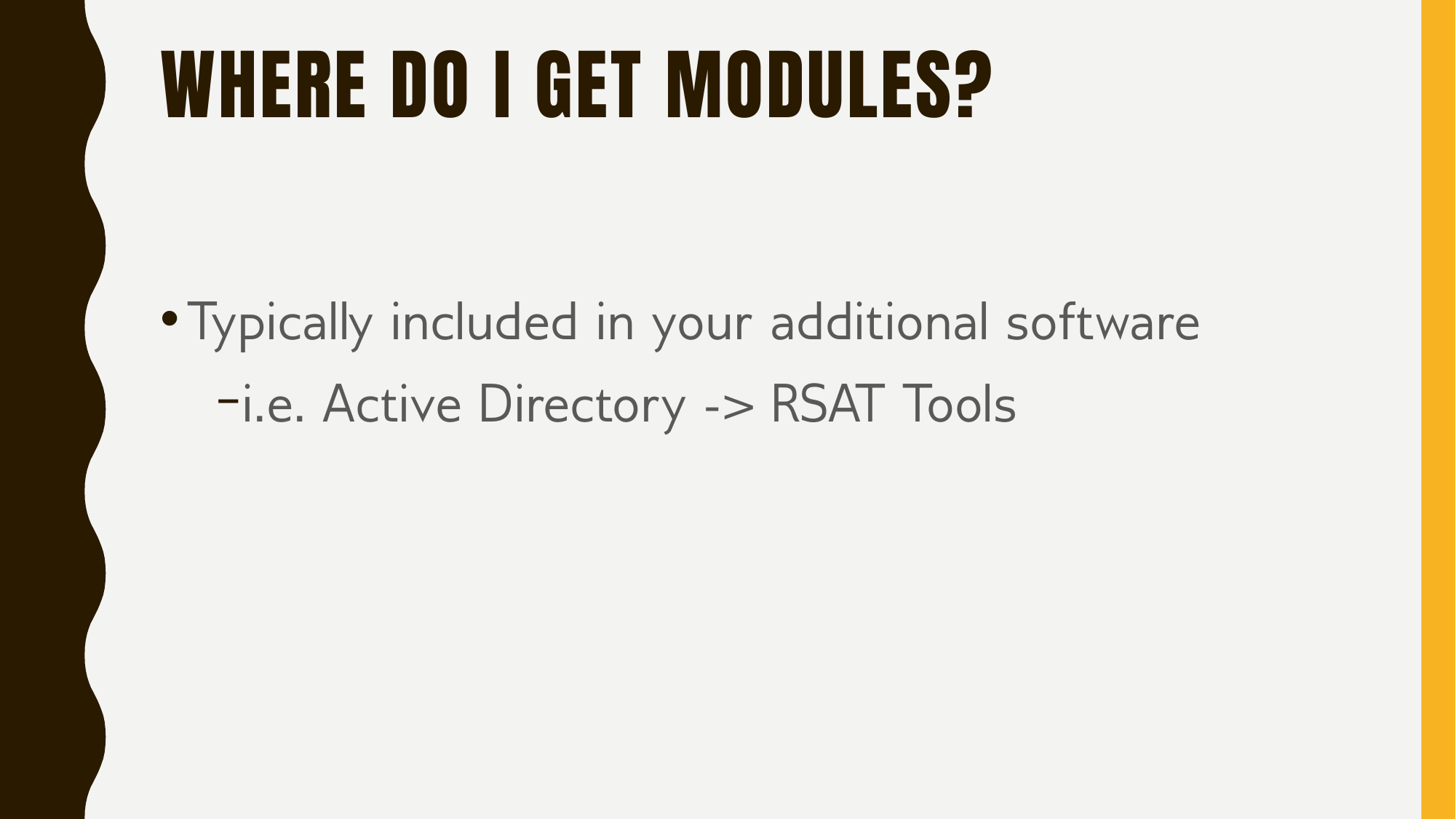

# Where do I get Modules?
Typically included in your additional software
i.e. Active Directory -> RSAT Tools